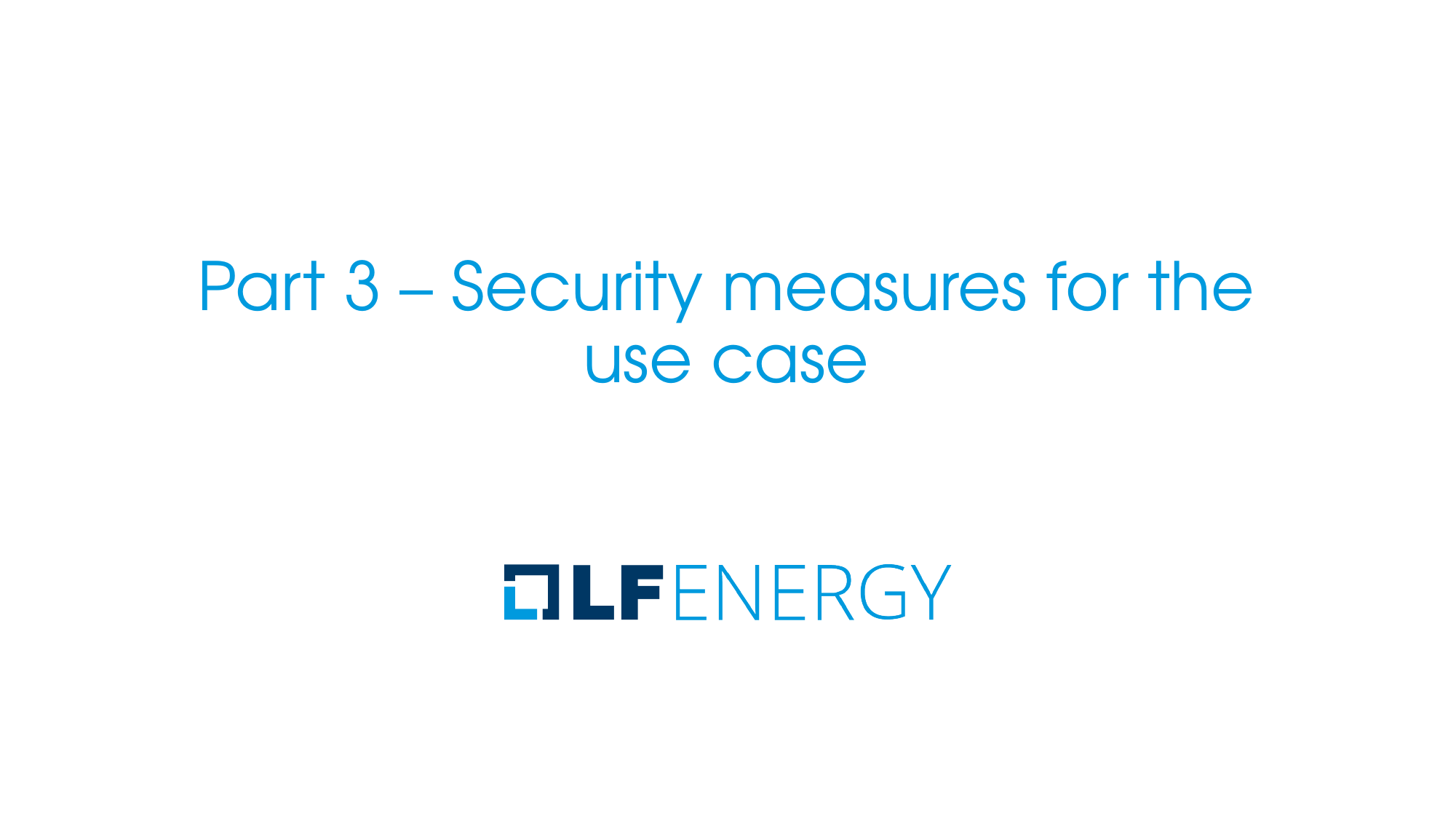

# Part 3 – Security measures for the use case